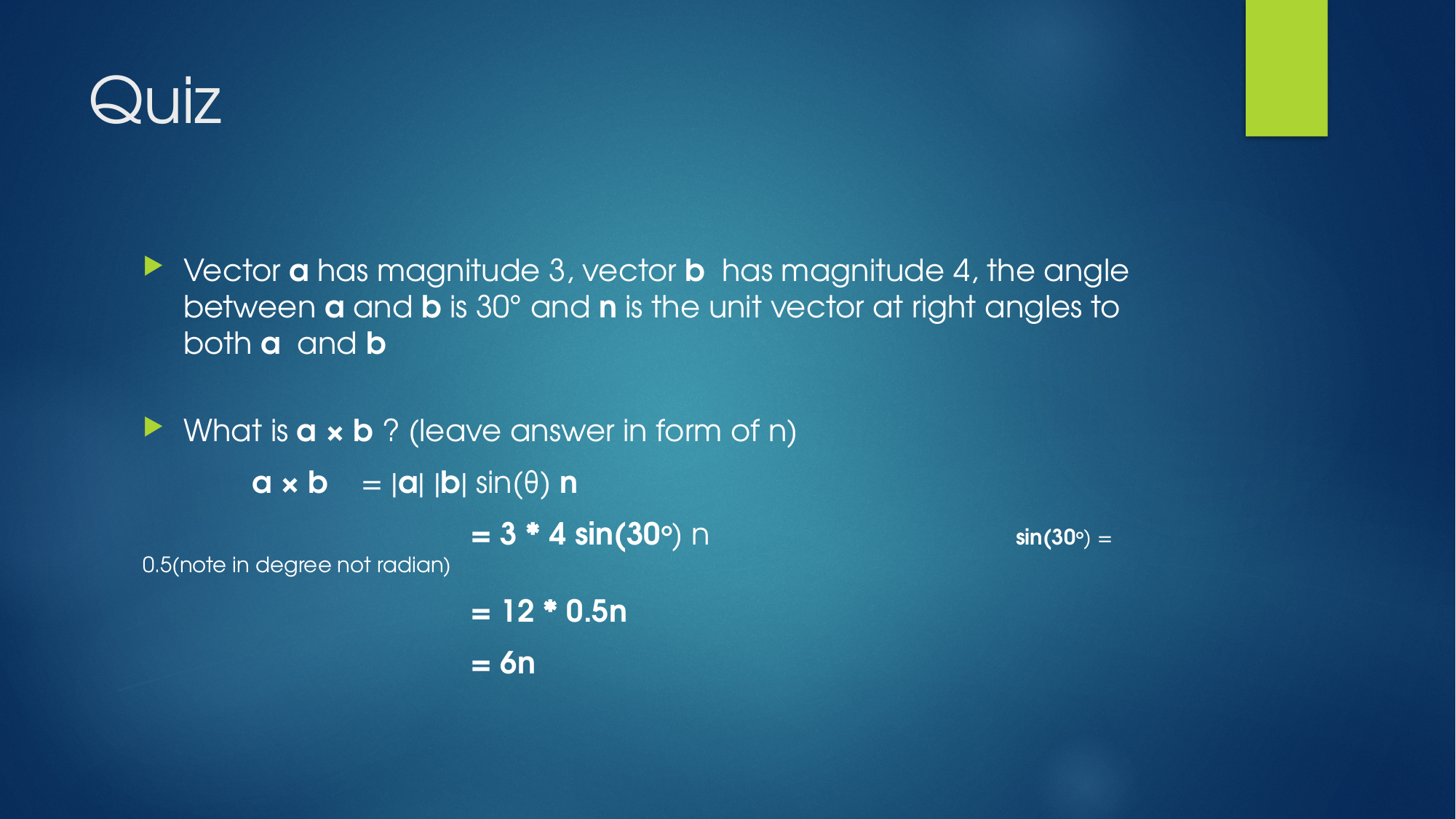

# Quiz
Vector a has magnitude 3, vector b  has magnitude 4, the angle between a and b is 30° and n is the unit vector at right angles to both a  and b
What is a × b ? (leave answer in form of n)
	a × b 	= |a| |b| sin(θ) n
			= 3 * 4 sin(30o) n 			sin(30o) = 0.5(note in degree not radian)
			= 12 * 0.5n
			= 6n